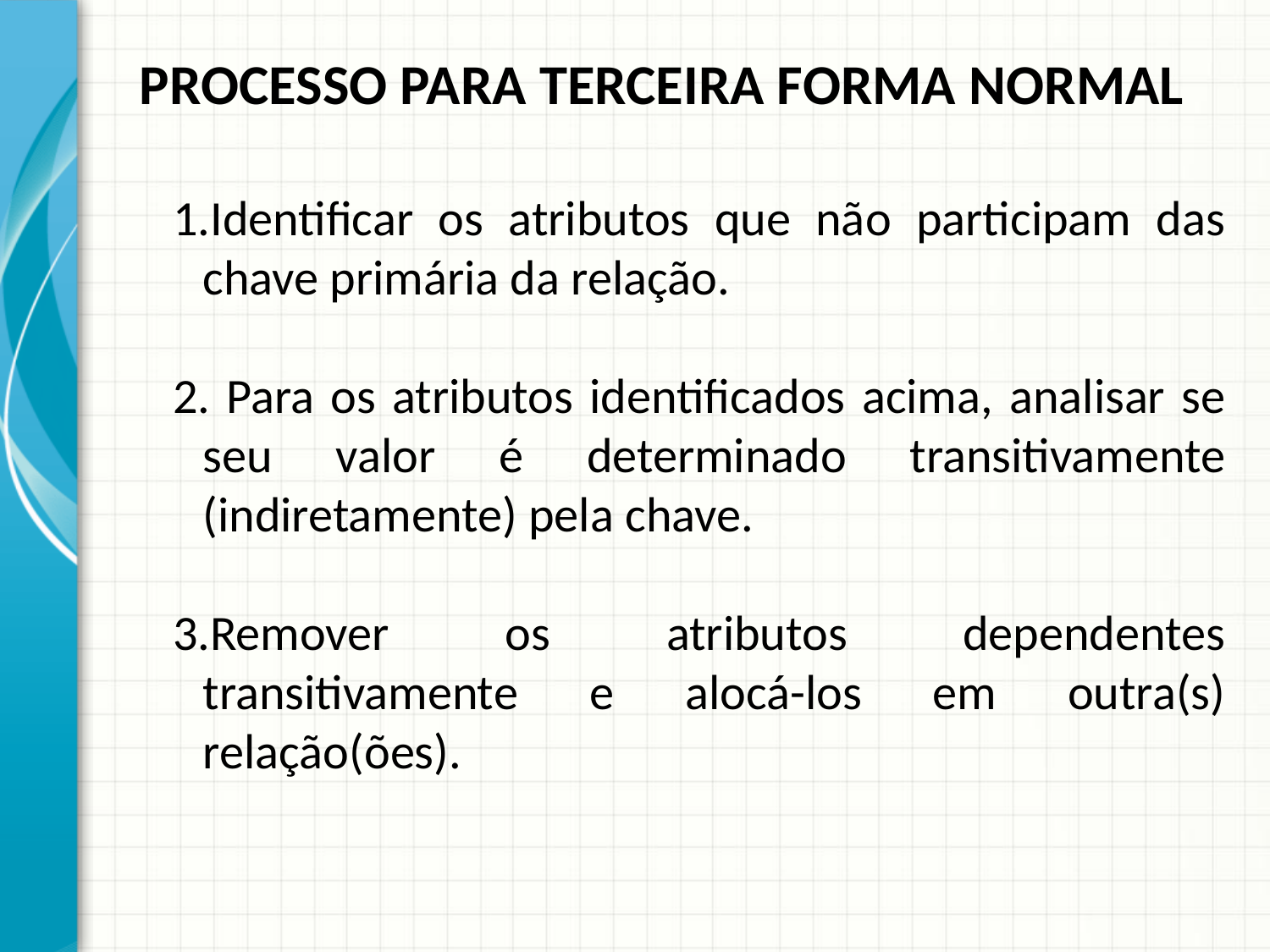

PROCESSO PARA TERCEIRA FORMA NORMAL
Identificar os atributos que não participam das chave primária da relação.

 Para os atributos identificados acima, analisar se seu valor é determinado transitivamente (indiretamente) pela chave.

Remover os atributos dependentes transitivamente e alocá-los em outra(s) relação(ões).